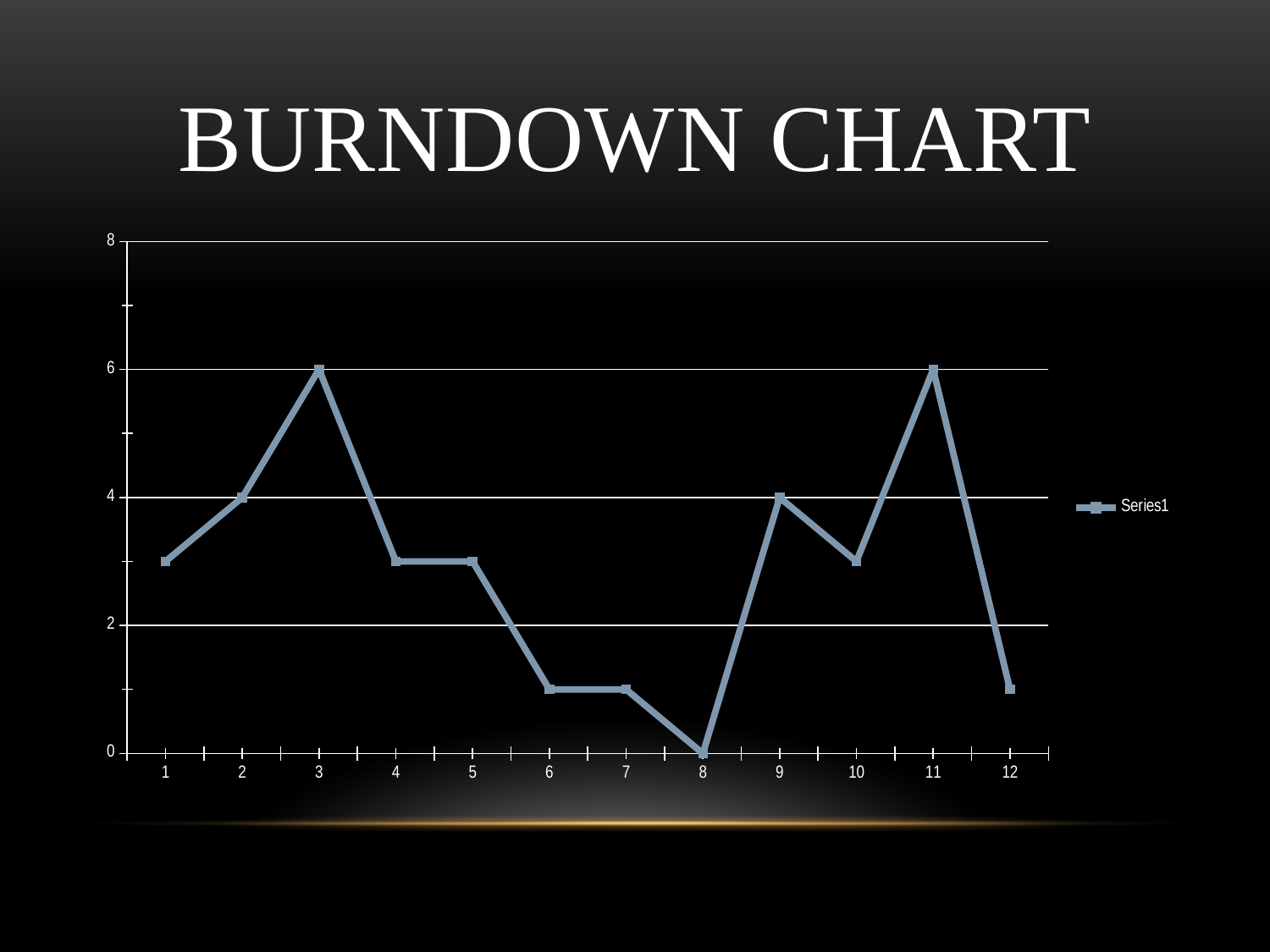

# Burndown Chart

### Chart

| Category |  |
|---|---|